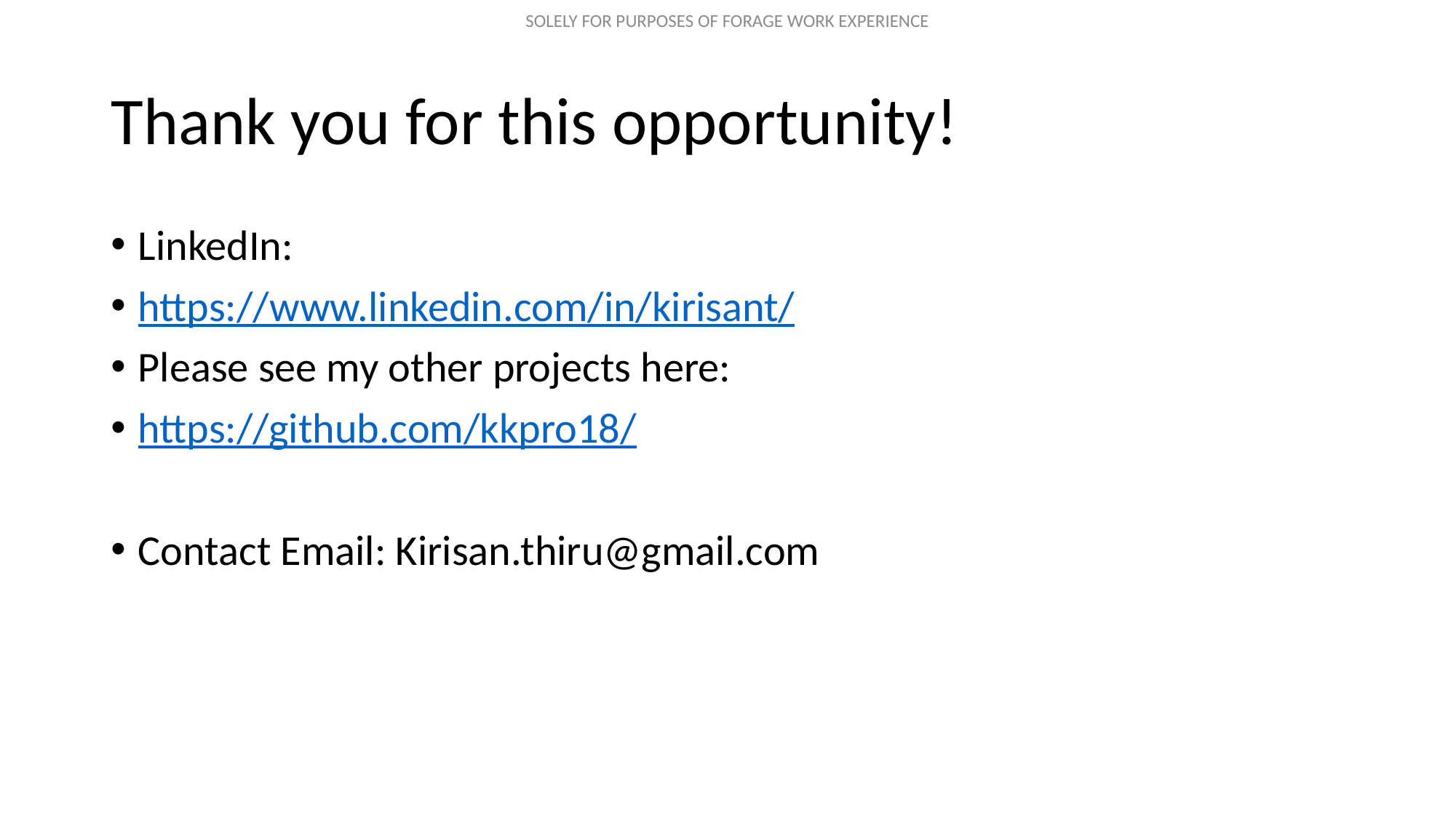

# Thank you for this opportunity!
LinkedIn:
https://www.linkedin.com/in/kirisant/
Please see my other projects here:
https://github.com/kkpro18/

Contact Email: Kirisan.thiru@gmail.com